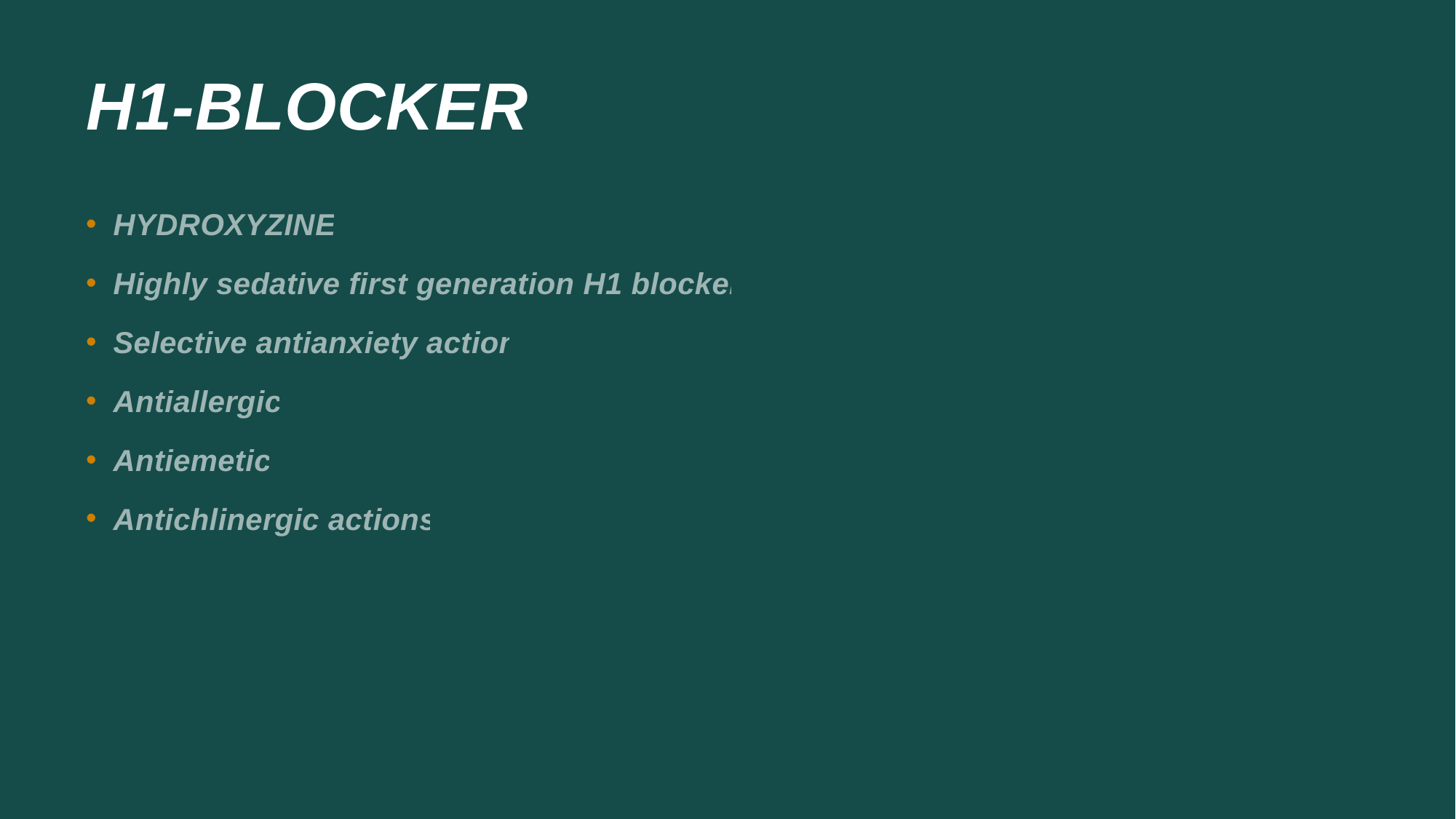

# H1-BLOCKER
HYDROXYZINE
Highly sedative first generation H1 blocker
Selective antianxiety action
Antiallergic
Antiemetic
Antichlinergic actions